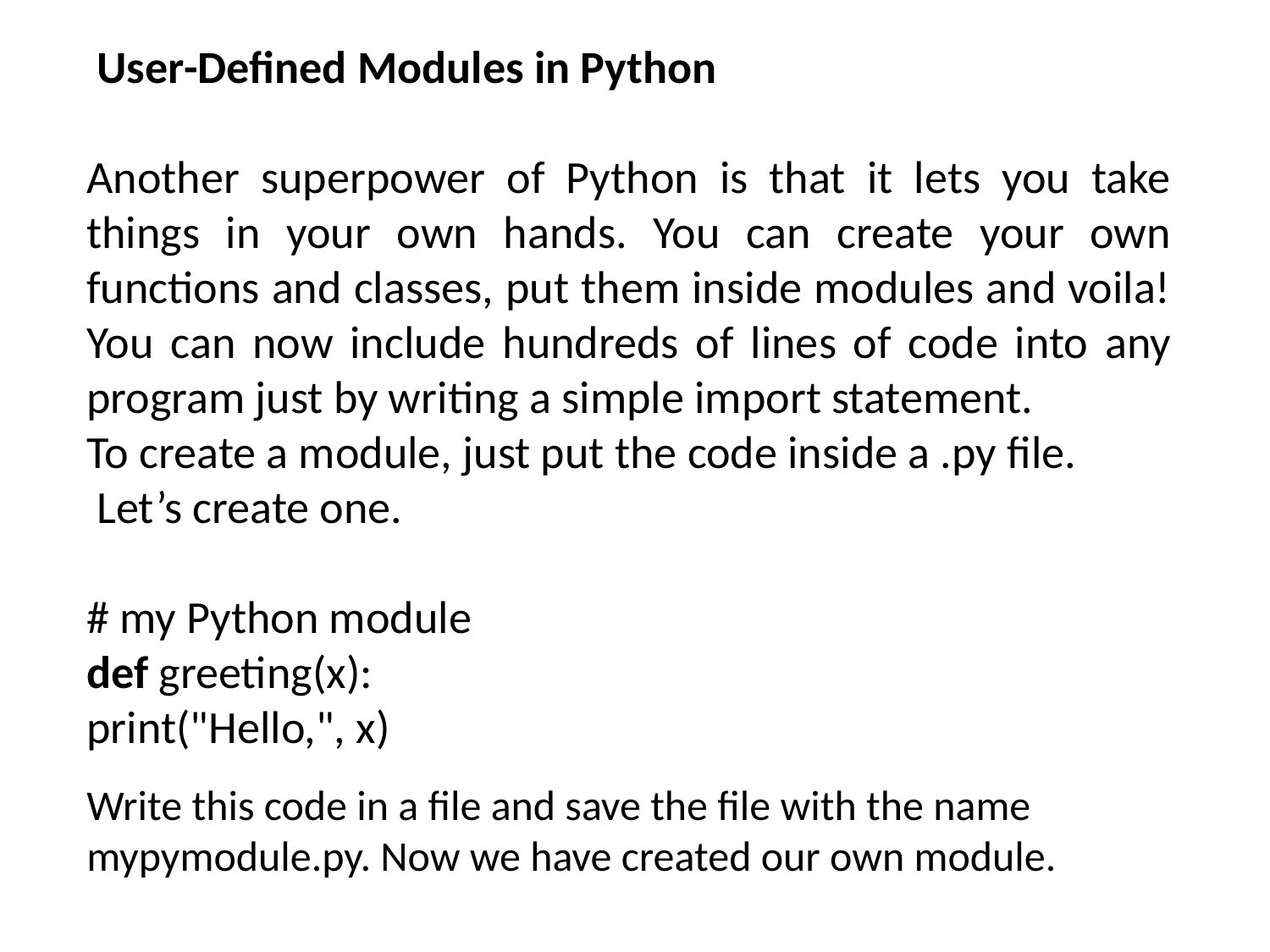

User-Defined Modules in Python

Another superpower of Python is that it lets you take things in your own hands. You can create your own functions and classes, put them inside modules and voila! You can now include hundreds of lines of code into any program just by writing a simple import statement.
To create a module, just put the code inside a .py file.
 Let’s create one.

# my Python module
def greeting(x):
print("Hello,", x)
Write this code in a file and save the file with the name mypymodule.py. Now we have created our own module.